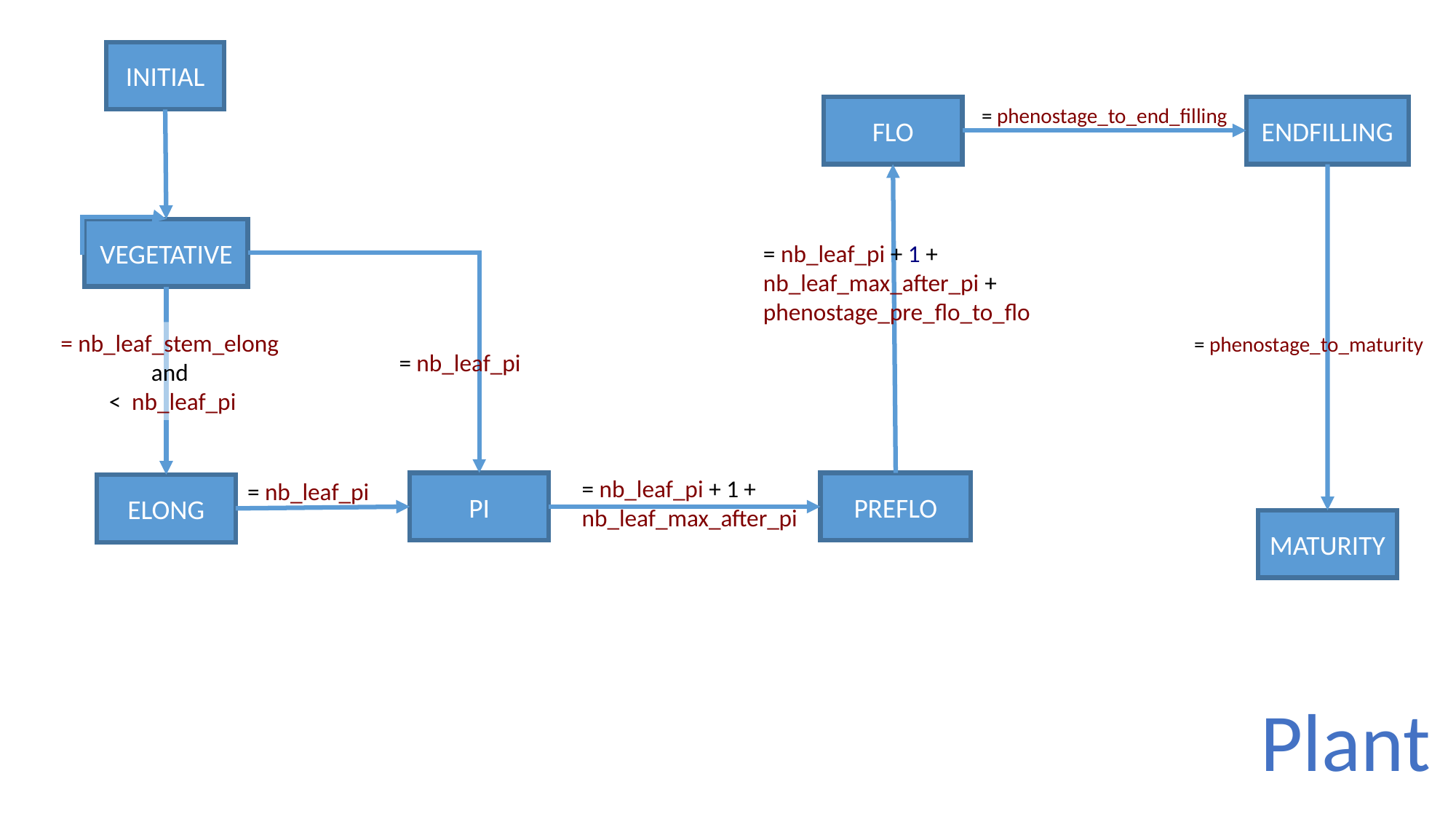

INITIAL
FLO
= phenostage_to_end_filling
ENDFILLING
VEGETATIVE
= nb_leaf_pi + 1 + nb_leaf_max_after_pi + phenostage_pre_flo_to_flo
= nb_leaf_stem_elong
and
<  nb_leaf_pi
= phenostage_to_maturity
= nb_leaf_pi
= nb_leaf_pi + 1 +
nb_leaf_max_after_pi
= nb_leaf_pi
PI
PREFLO
ELONG
MATURITY
Plant